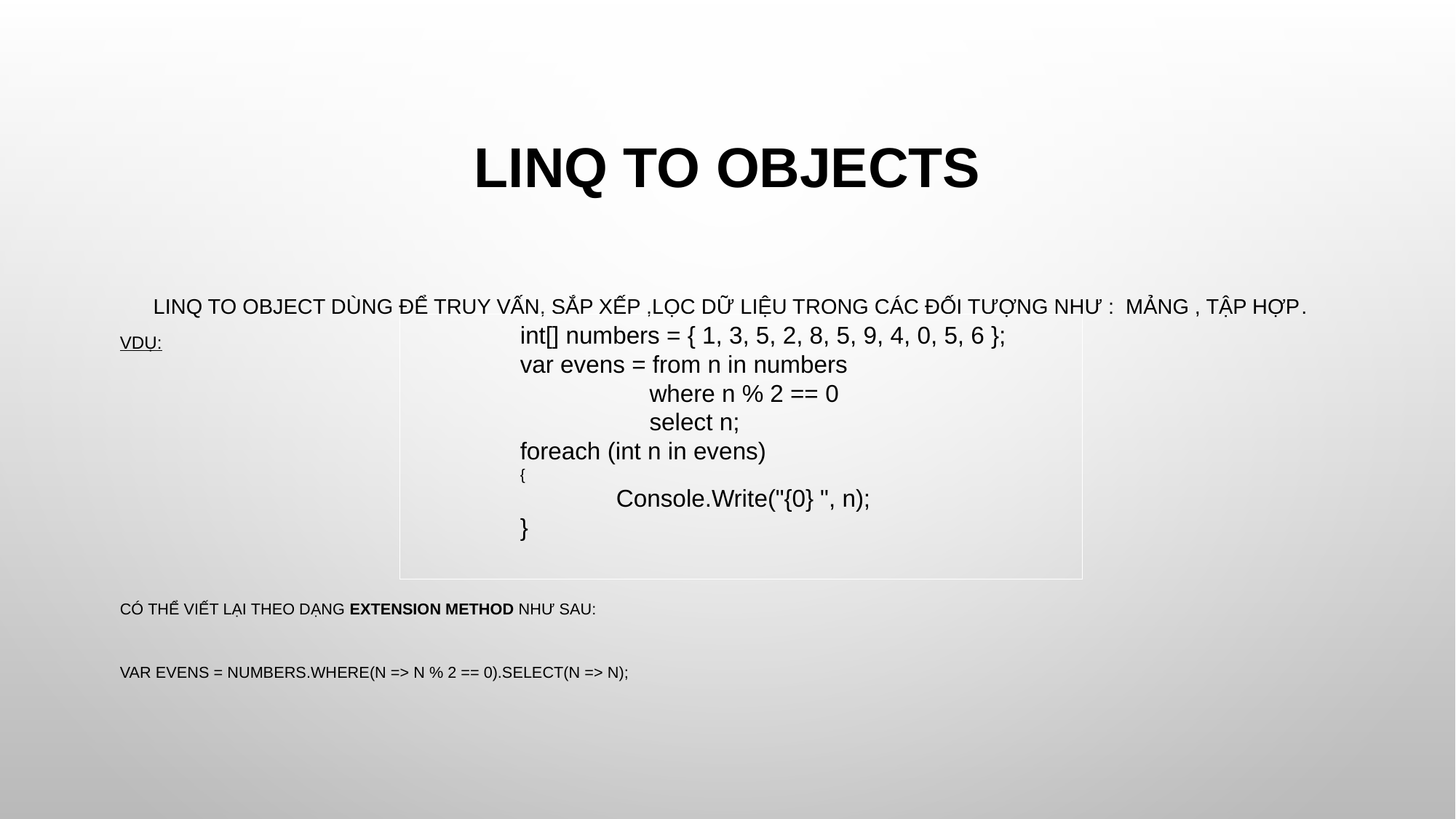

# LINQ to Objects
	LINQ to Object dùng để truy vấn, sắp xếp ,lọc dữ liệu trong các đối tượng như :  mảng , tập hợp.
Vdụ:

Có thể viết lại theo dạng extension method như sau:

var evens = numbers.Where(n => n % 2 == 0).Select(n => n);

int[] numbers = { 1, 3, 5, 2, 8, 5, 9, 4, 0, 5, 6 };
var evens = from n in numbers
	   where n % 2 == 0
	   select n;
foreach (int n in evens)
{
                       Console.Write("{0} ", n);
}